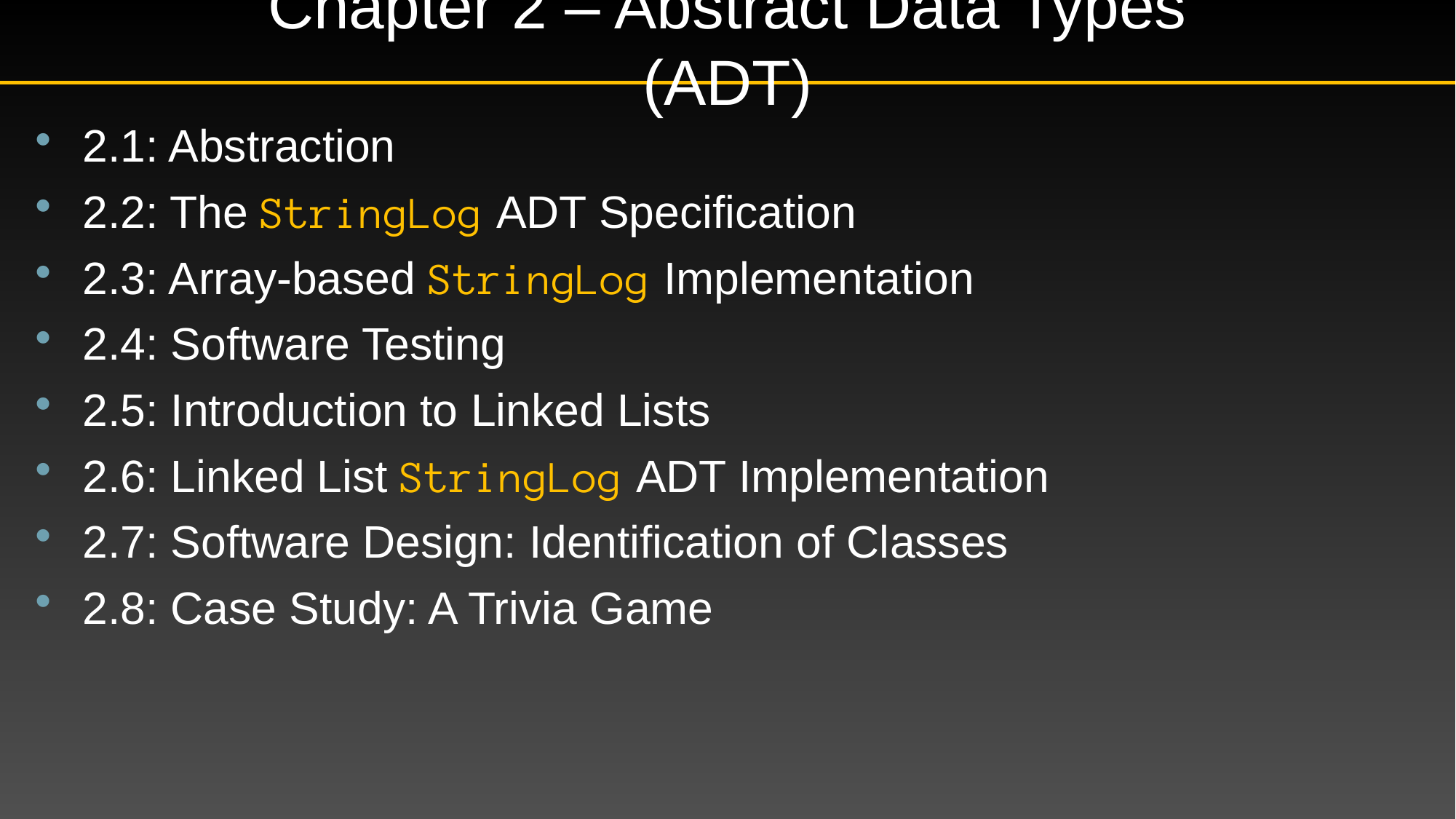

# Chapter 2 – Abstract Data Types (ADT)
2.1: Abstraction
2.2: The StringLog ADT Specification
2.3: Array-based StringLog Implementation
2.4: Software Testing
2.5: Introduction to Linked Lists
2.6: Linked List StringLog ADT Implementation
2.7: Software Design: Identification of Classes
2.8: Case Study: A Trivia Game